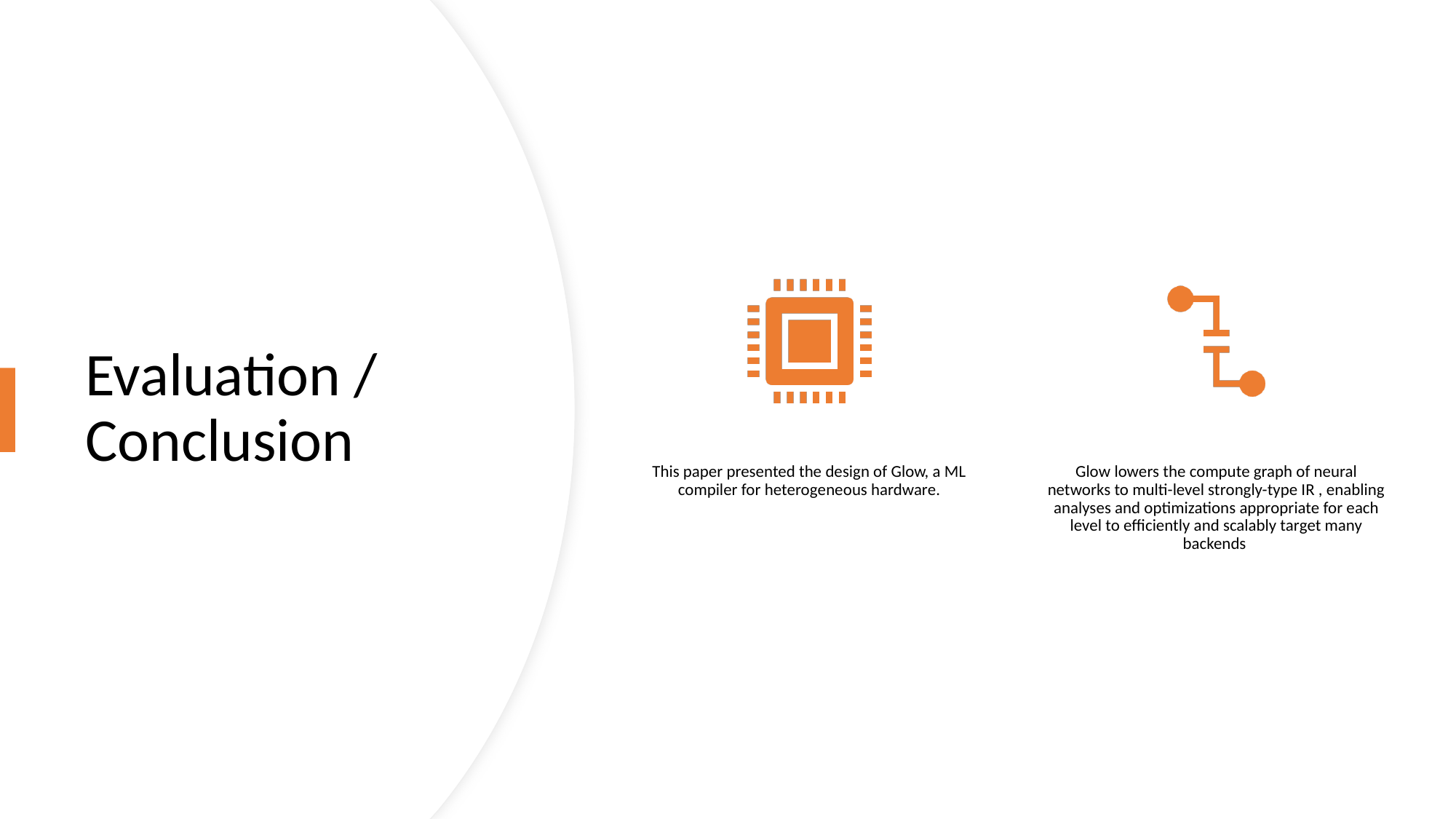

This paper presented the design of Glow, a ML compiler for heterogeneous hardware.
Glow lowers the compute graph of neural networks to multi-level strongly-type IR , enabling analyses and optimizations appropriate for each level to efficiently and scalably target many backends
# Evaluation / Conclusion